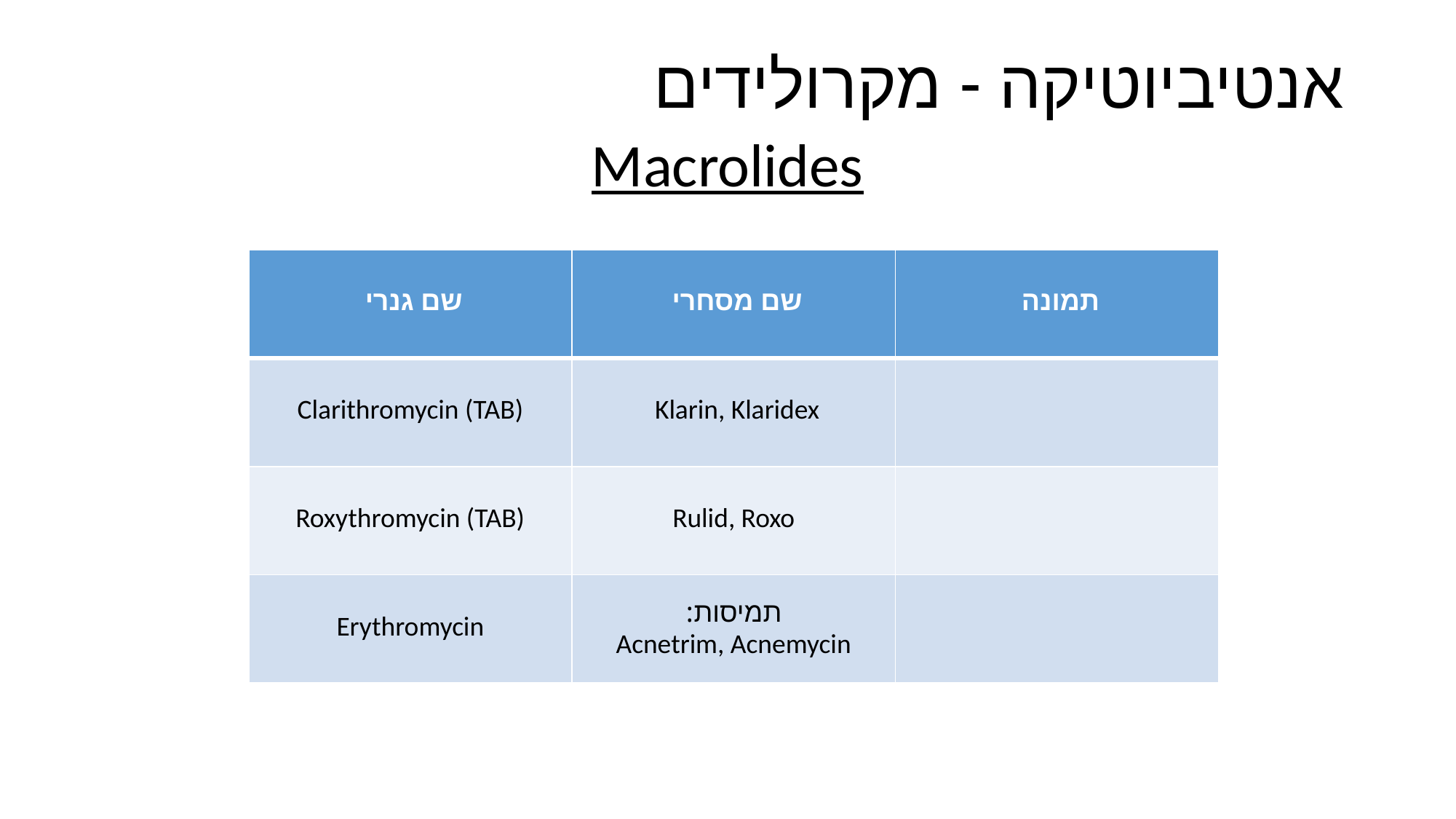

# אנטיביוטיקה - מקרולידים
Macrolides
| שם גנרי | שם מסחרי | תמונה |
| --- | --- | --- |
| Clarithromycin (TAB) | Klarin, Klaridex |  |
| Roxythromycin (TAB) | Rulid, Roxo |  |
| Erythromycin | תמיסות: Acnetrim, Acnemycin |  |